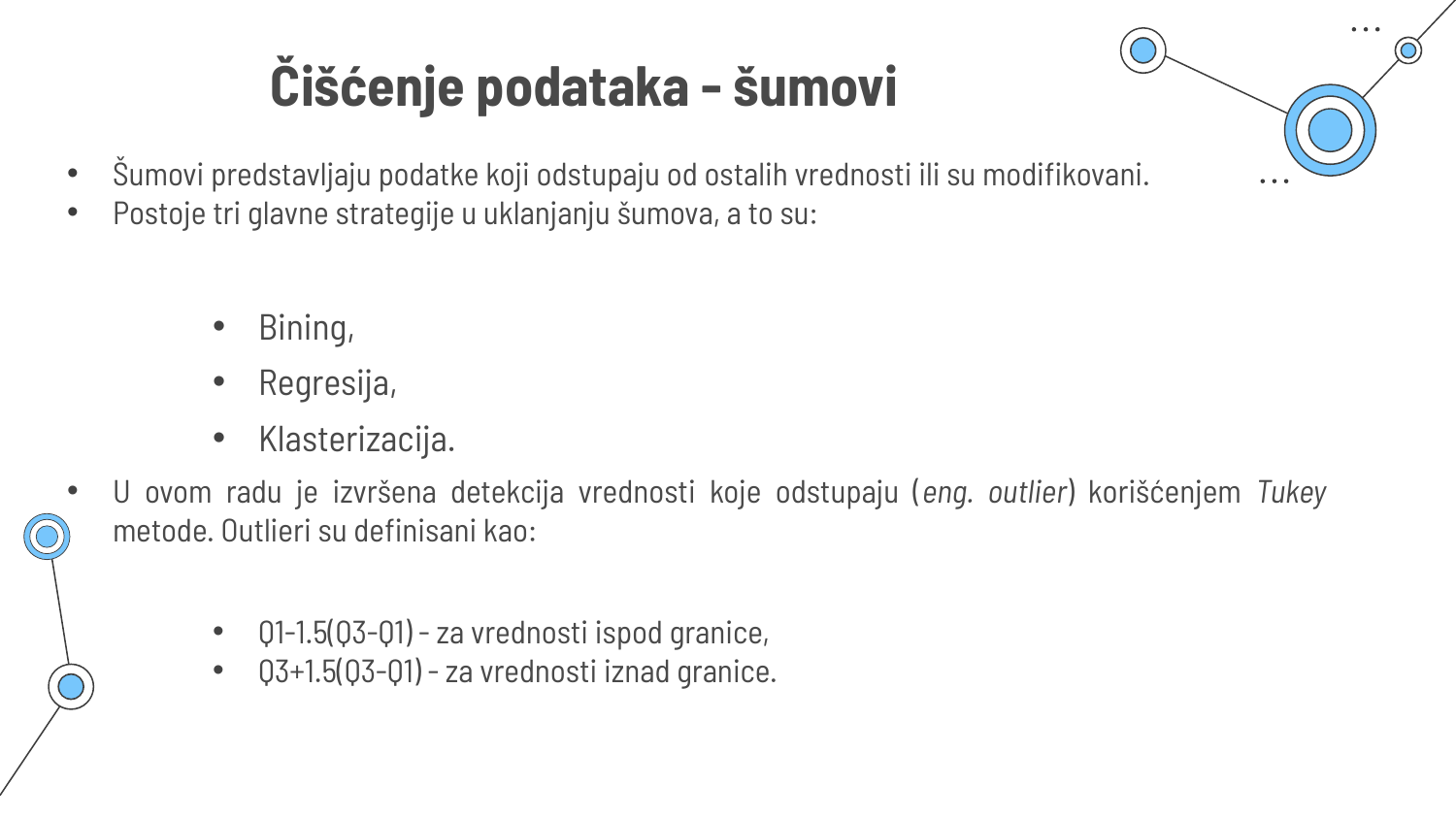

# Čišćenje podataka - šumovi
Šumovi predstavljaju podatke koji odstupaju od ostalih vrednosti ili su modifikovani.
Postoje tri glavne strategije u uklanjanju šumova, a to su:

Bining,
Regresija,
Klasterizacija.
U ovom radu je izvršena detekcija vrednosti koje odstupaju (eng. outlier) korišćenjem Tukey metode. Outlieri su definisani kao:

Q1-1.5(Q3-Q1) - za vrednosti ispod granice,
Q3+1.5(Q3-Q1) - za vrednosti iznad granice.